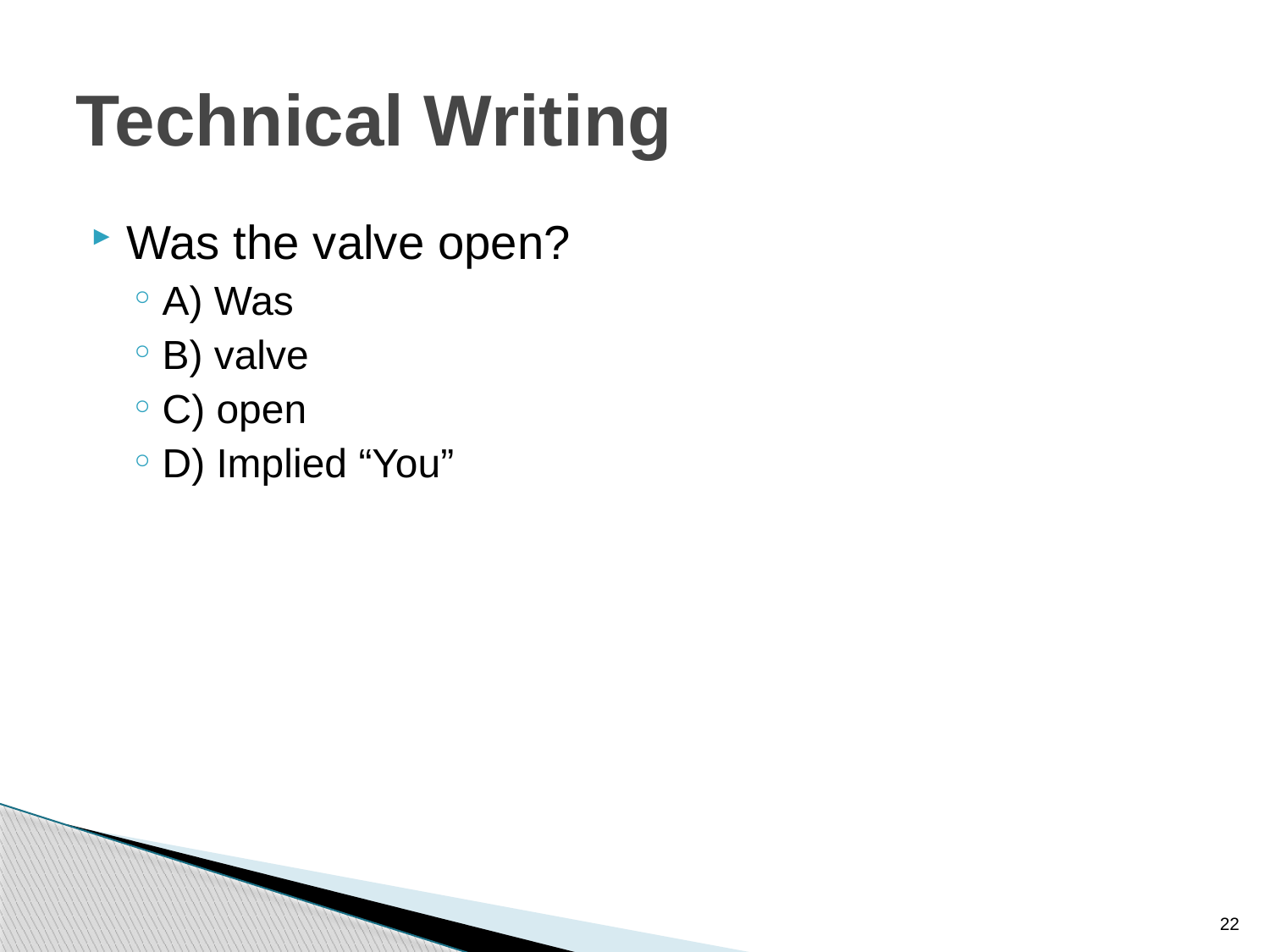

# Technical Writing
Was the valve open?
A) Was
B) valve
C) open
D) Implied “You”

22